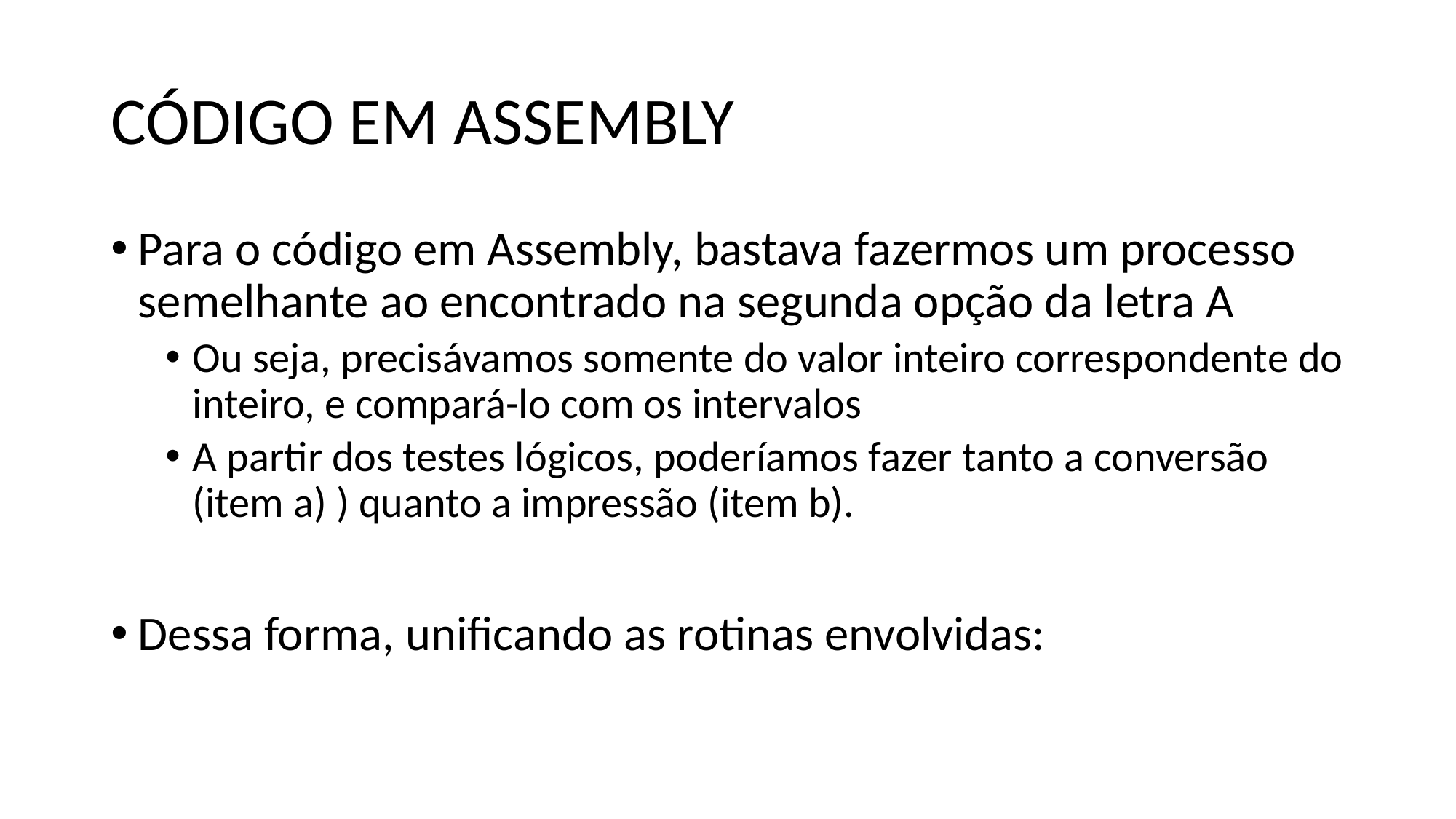

# CÓDIGO EM ASSEMBLY
Para o código em Assembly, bastava fazermos um processo semelhante ao encontrado na segunda opção da letra A
Ou seja, precisávamos somente do valor inteiro correspondente do inteiro, e compará-lo com os intervalos
A partir dos testes lógicos, poderíamos fazer tanto a conversão (item a) ) quanto a impressão (item b).

Dessa forma, unificando as rotinas envolvidas: